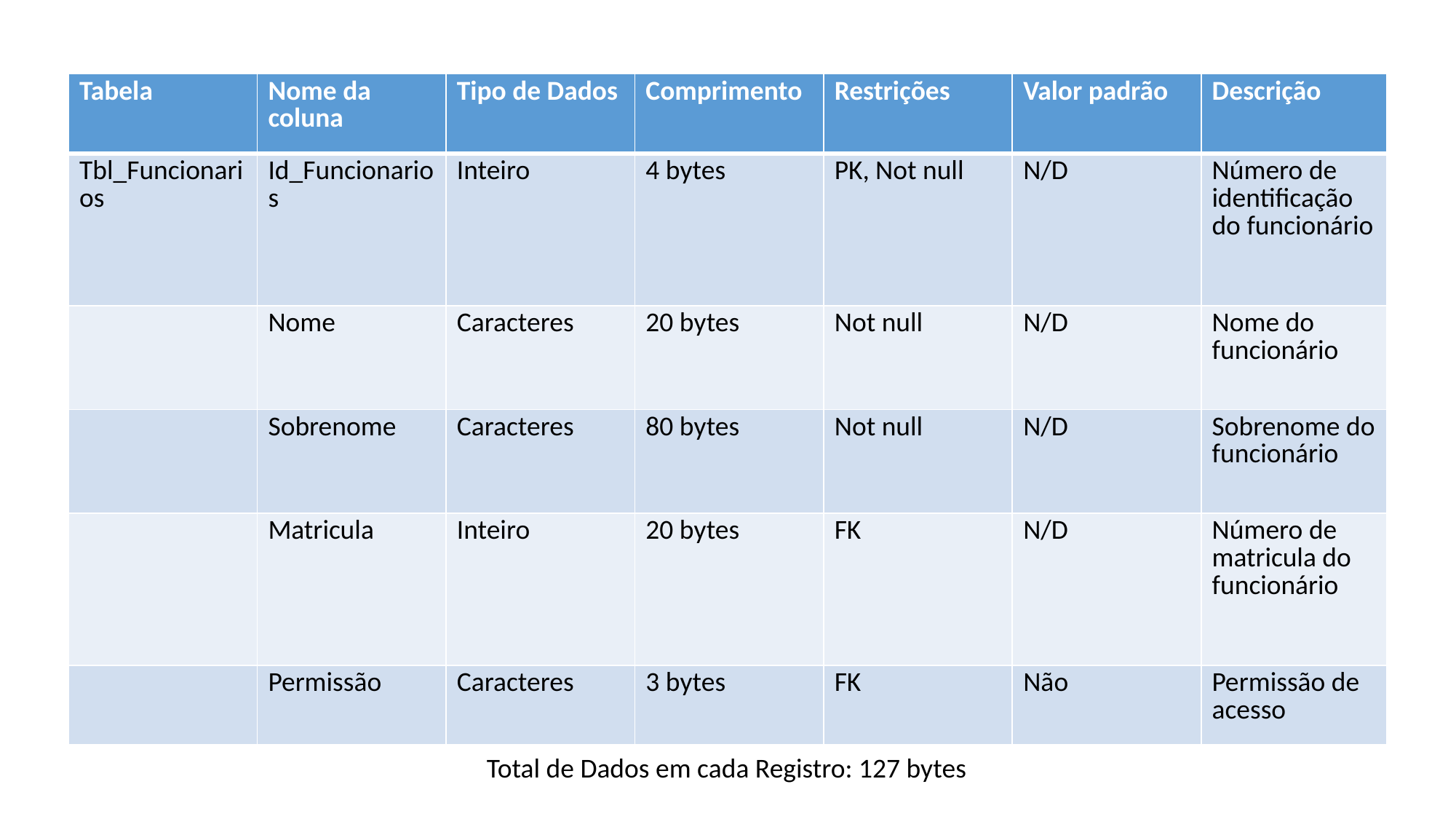

| Tabela | Nome da coluna | Tipo de Dados | Comprimento | Restrições | Valor padrão | Descrição |
| --- | --- | --- | --- | --- | --- | --- |
| Tbl\_Funcionarios | Id\_Funcionarios | Inteiro | 4 bytes | PK, Not null | N/D | Número de identificação do funcionário |
|  | Nome | Caracteres | 20 bytes | Not null | N/D | Nome do funcionário |
|  | Sobrenome | Caracteres | 80 bytes | Not null | N/D | Sobrenome do funcionário |
|  | Matricula | Inteiro | 20 bytes | FK | N/D | Número de matricula do funcionário |
|  | Permissão | Caracteres | 3 bytes | FK | Não | Permissão de acesso |
Total de Dados em cada Registro: 127 bytes